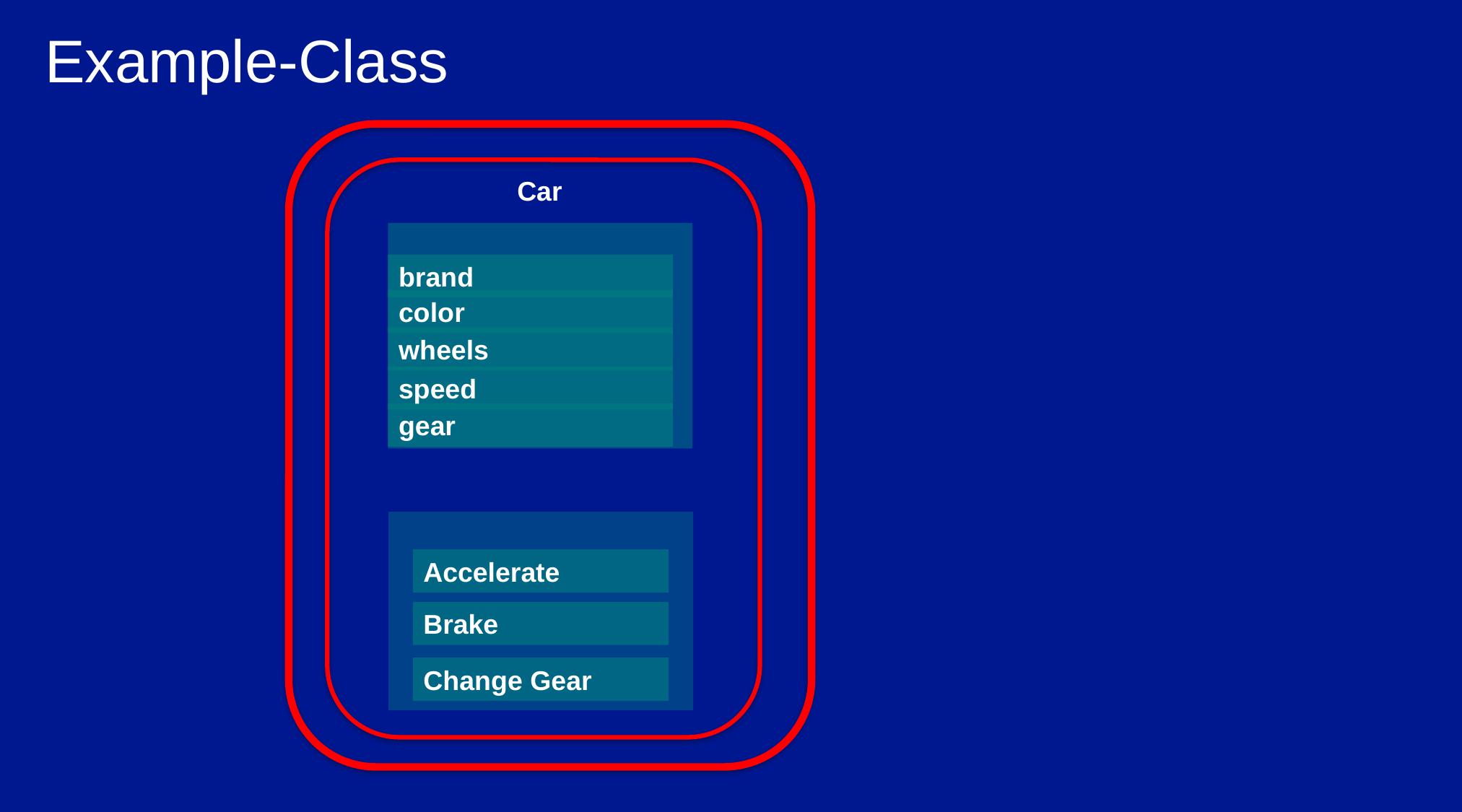

# Example-Class

                  Car

brand
color
wheels
speed
gear

Accelerate
Brake
Change Gear